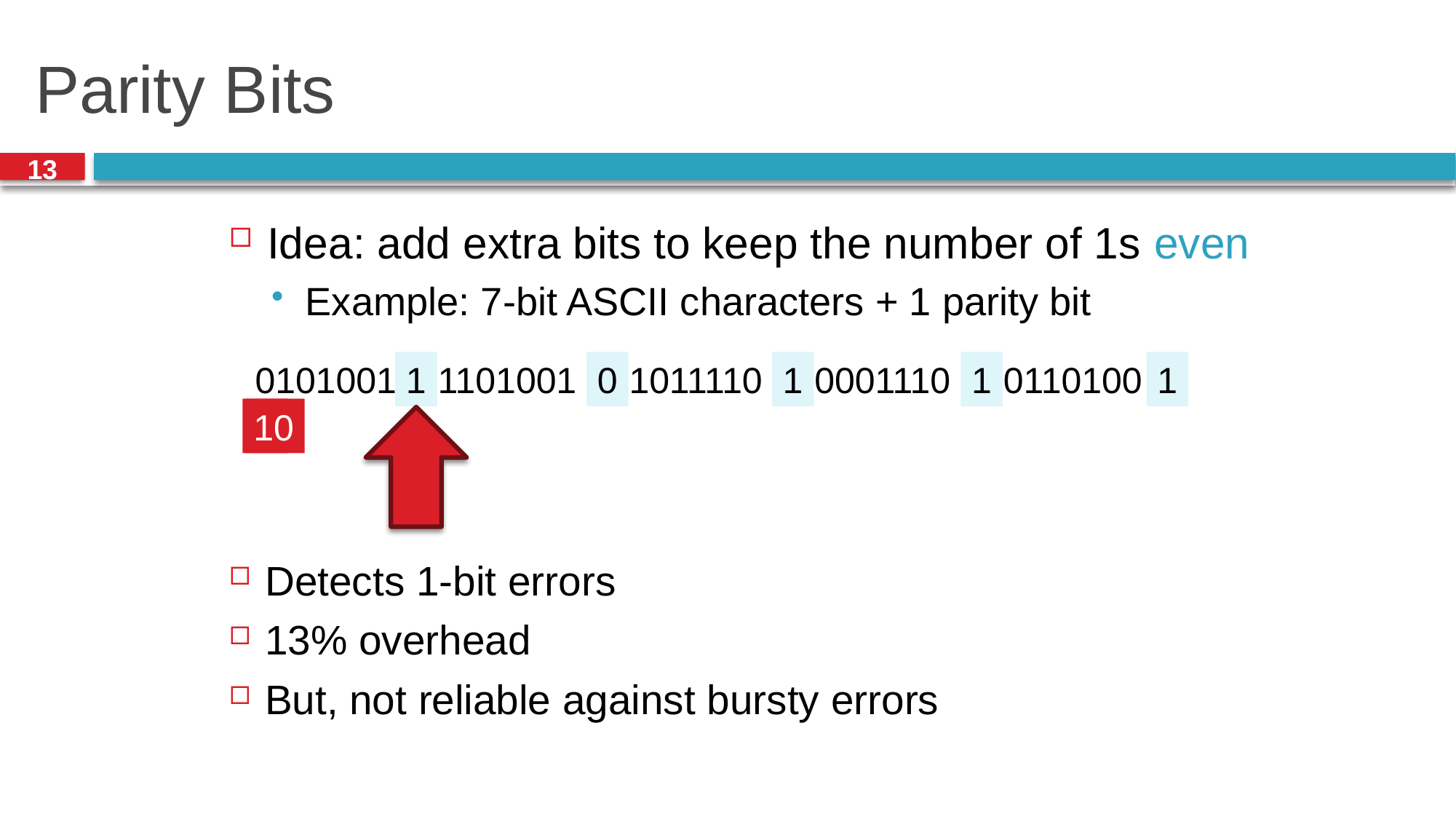

# Parity Bits
13
Idea: add extra bits to keep the number of 1s even
Example: 7-bit ASCII characters + 1 parity bit
0101001
1
1101001
0
1011110
1
0001110
1
0110100
1
10
1

Detects 1-bit errors
13% overhead
But, not reliable against bursty errors